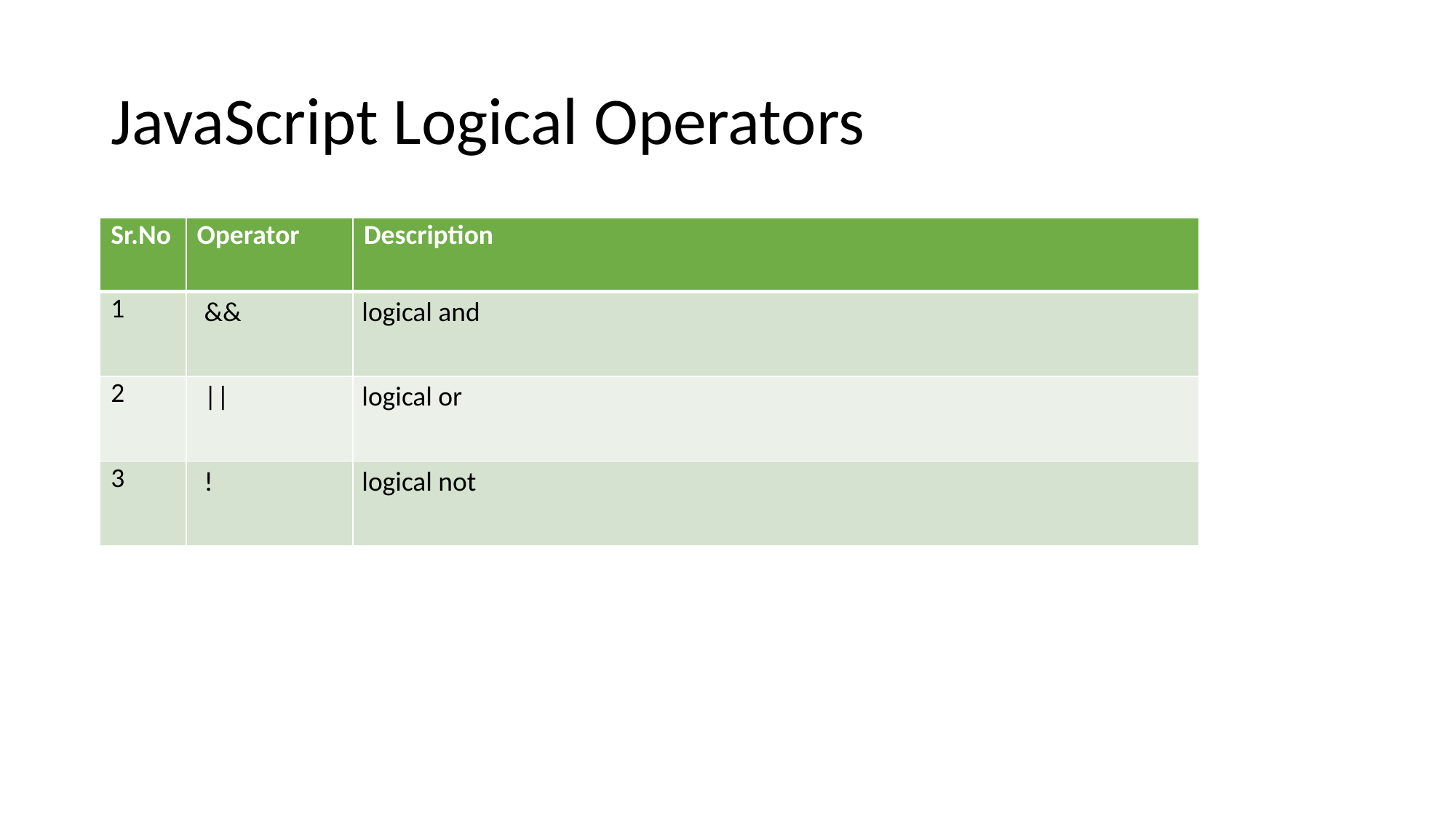

# JavaScript Logical Operators
| Sr.No | Operator | Description |
| --- | --- | --- |
| 1 | && | logical and |
| 2 | || | logical or |
| 3 | ! | logical not |